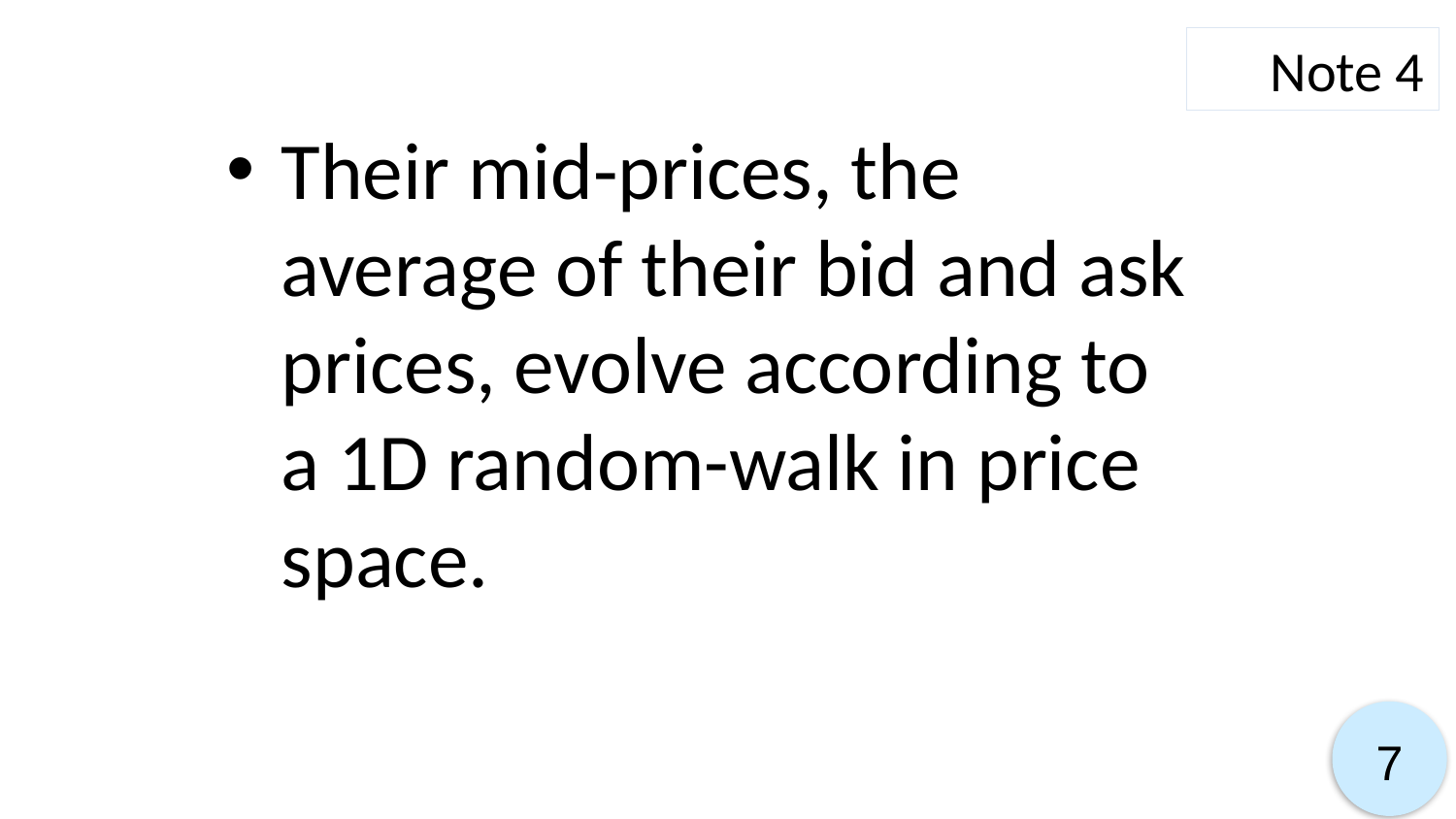

Note 4
Their mid-prices, the average of their bid and ask prices, evolve according to a 1D random-walk in price space.
7
7